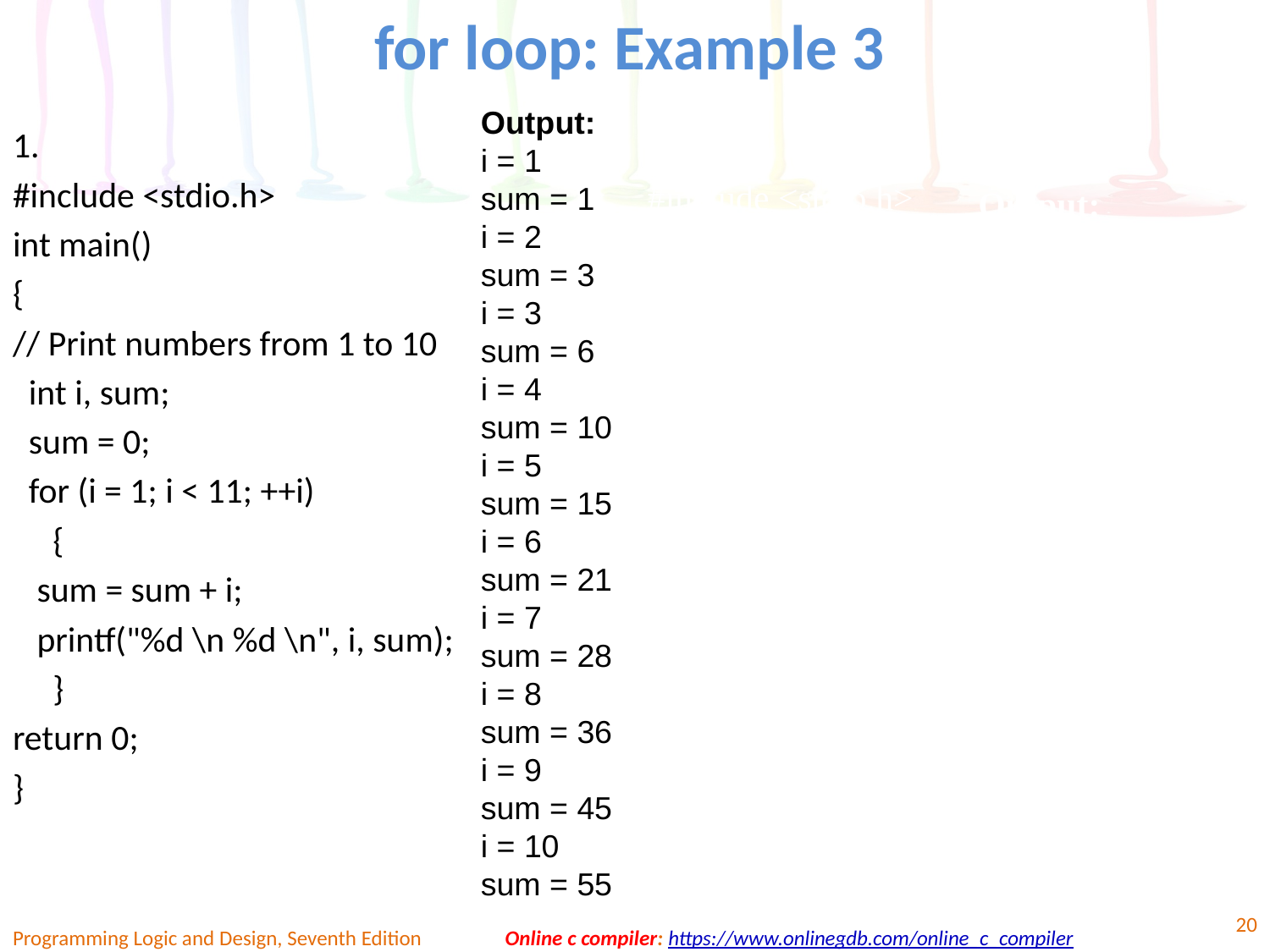

# for loop: Example 3
Output:
i = 1
sum = 1
i = 2
sum = 3
i = 3
sum = 6
i = 4
sum = 10
i = 5
sum = 15
i = 6
sum = 21
i = 7
sum = 28
i = 8
sum = 36
i = 9
sum = 45
i = 10
sum = 55
1.
#include <stdio.h>
int main()
{
// Print numbers from 1 to 10
  int i, sum;
  sum = 0;
  for (i = 1; i < 11; ++i)
     {
   sum = sum + i;
   printf("%d \n %d \n", i, sum);
     }
return 0;
}
2.
#include <stdio.h>
int main()
{
int i, r;
// r : radius of the Circle
float pi = 3.14;
float s;
// s : area of the Circle
for (i = 0; i< 10; ++i)
{
r = 2 * i;
s = pi * r * r;
printf ("i = %d ; s = %f ;\n", i, s);
}
return 0;
}
Output:
i=0; s=0.000000;
i=1; s=12.560000;
i=2; s=50.240002;
i=3; s=113.040001; i=4; s=200.960007; i=5; s=314.000000; i=6; s=452.160004; i=7; s=615.440063; i=8; s=803.840027; i=9; s=1017.359985;
20
Programming Logic and Design, Seventh Edition                 Online c compiler: https://www.onlinegdb.com/online_c_compiler